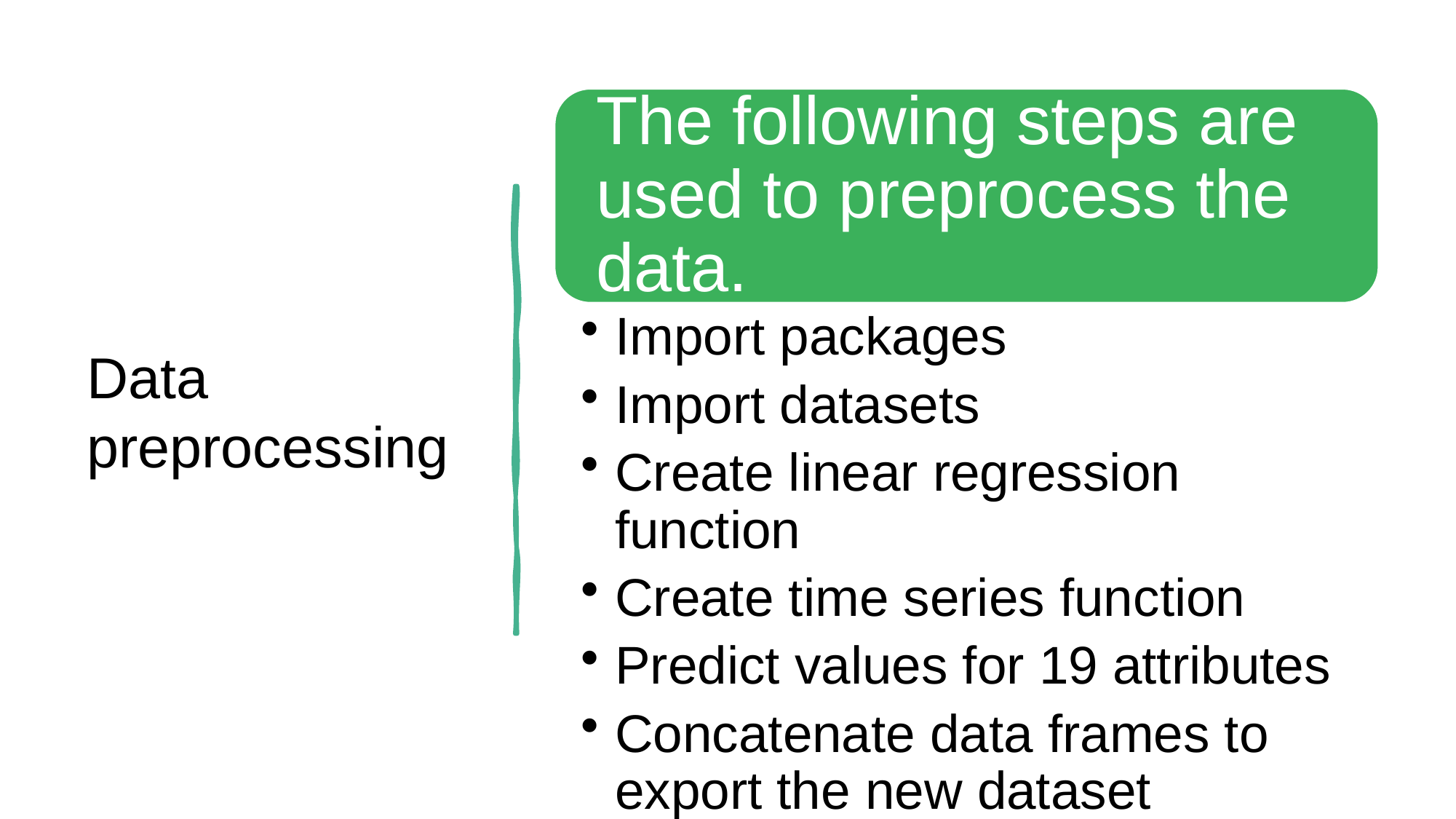

The following steps are used to preprocess the data.
Import packages
Import datasets
Create linear regression function
Create time series function
Predict values for 19 attributes
Concatenate data frames to export the new dataset
# Data preprocessing